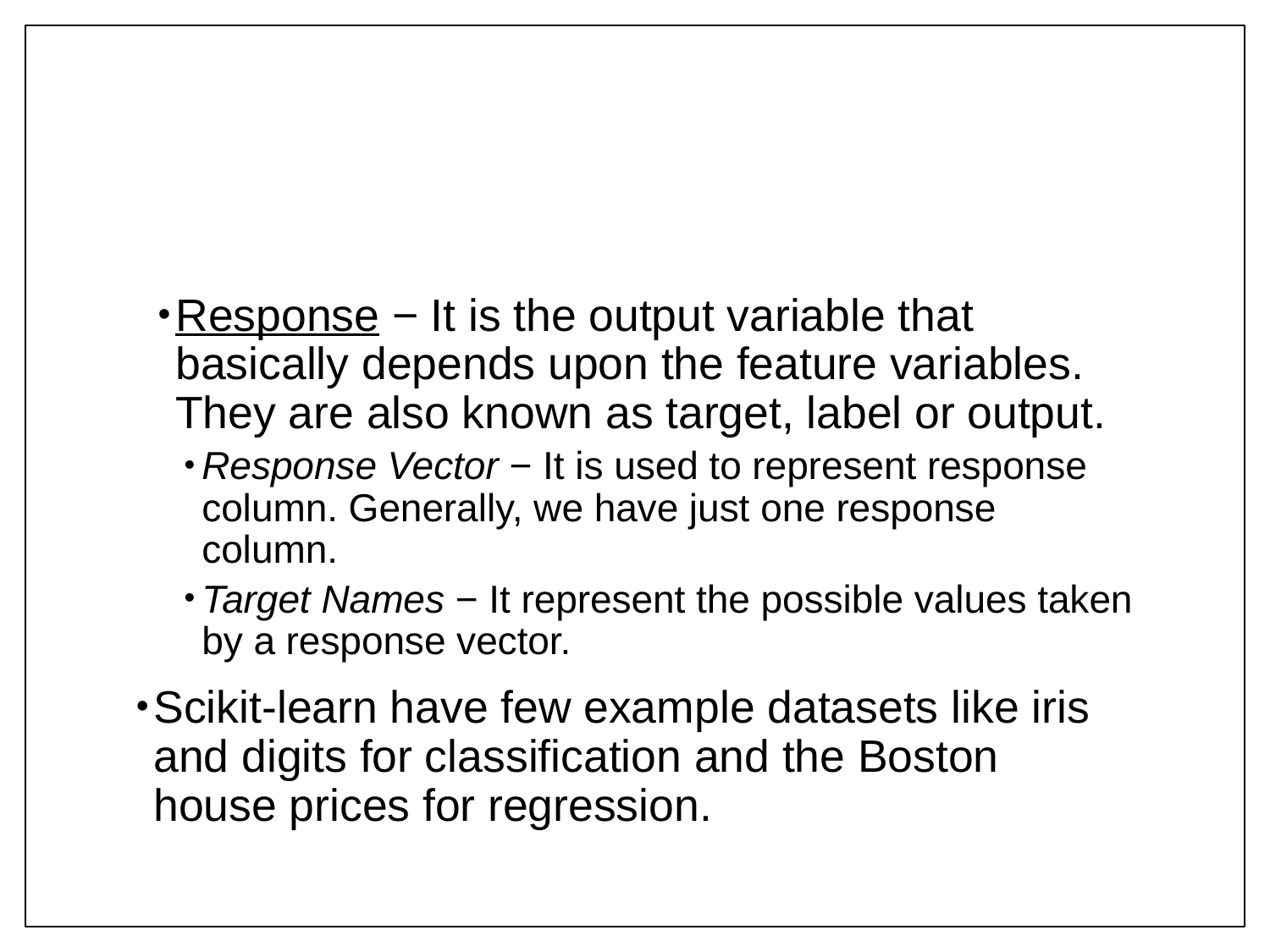

#
Response − It is the output variable that basically depends upon the feature variables. They are also known as target, label or output.
Response Vector − It is used to represent response column. Generally, we have just one response column.
Target Names − It represent the possible values taken by a response vector.
Scikit-learn have few example datasets like iris and digits for classification and the Boston house prices for regression.